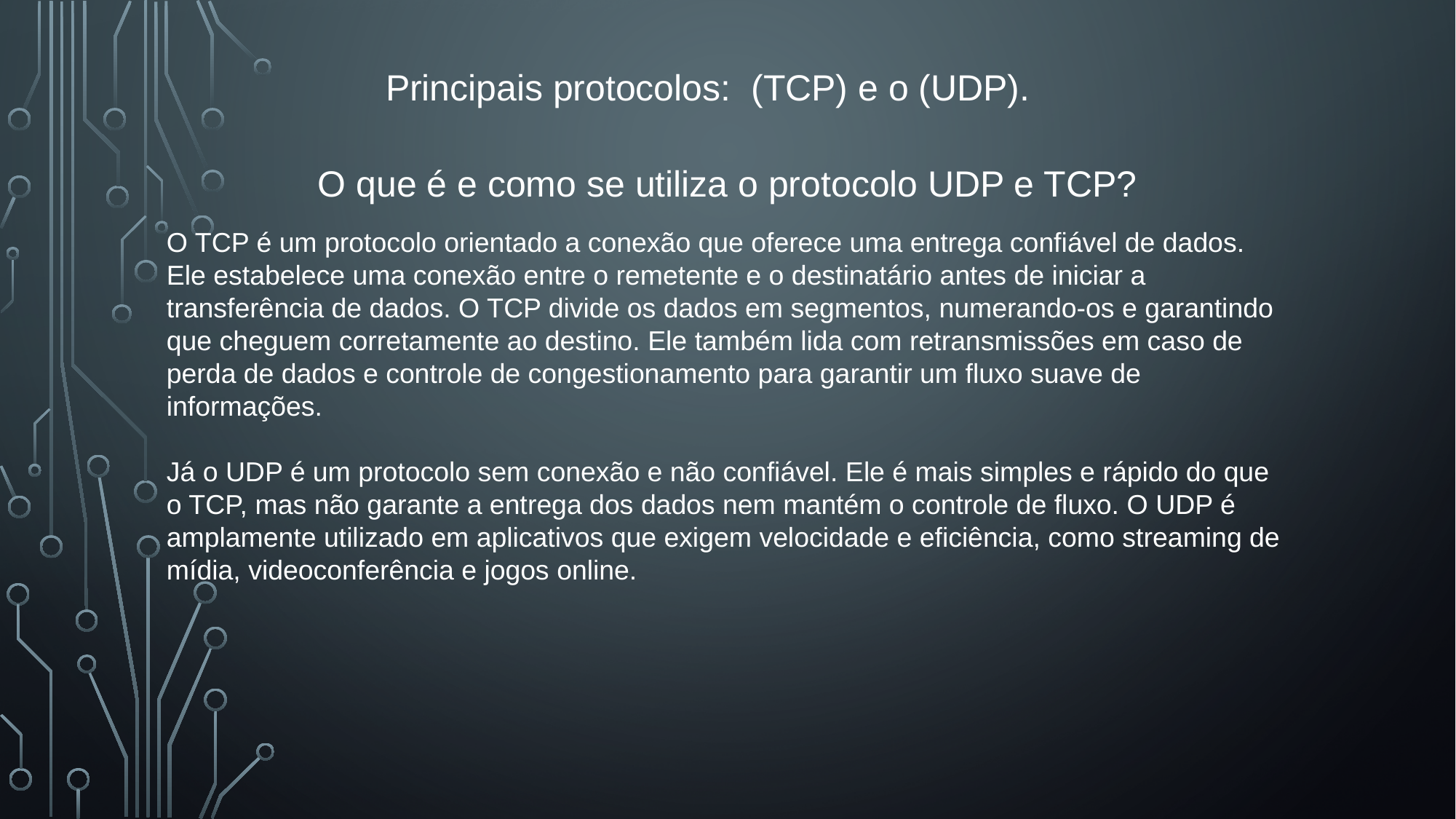

Principais protocolos:  (TCP) e o (UDP).

O TCP é um protocolo orientado a conexão que oferece uma entrega confiável de dados. Ele estabelece uma conexão entre o remetente e o destinatário antes de iniciar a transferência de dados. O TCP divide os dados em segmentos, numerando-os e garantindo que cheguem corretamente ao destino. Ele também lida com retransmissões em caso de perda de dados e controle de congestionamento para garantir um fluxo suave de informações.

Já o UDP é um protocolo sem conexão e não confiável. Ele é mais simples e rápido do que o TCP, mas não garante a entrega dos dados nem mantém o controle de fluxo. O UDP é amplamente utilizado em aplicativos que exigem velocidade e eficiência, como streaming de mídia, videoconferência e jogos online.
O que é e como se utiliza o protocolo UDP e TCP?